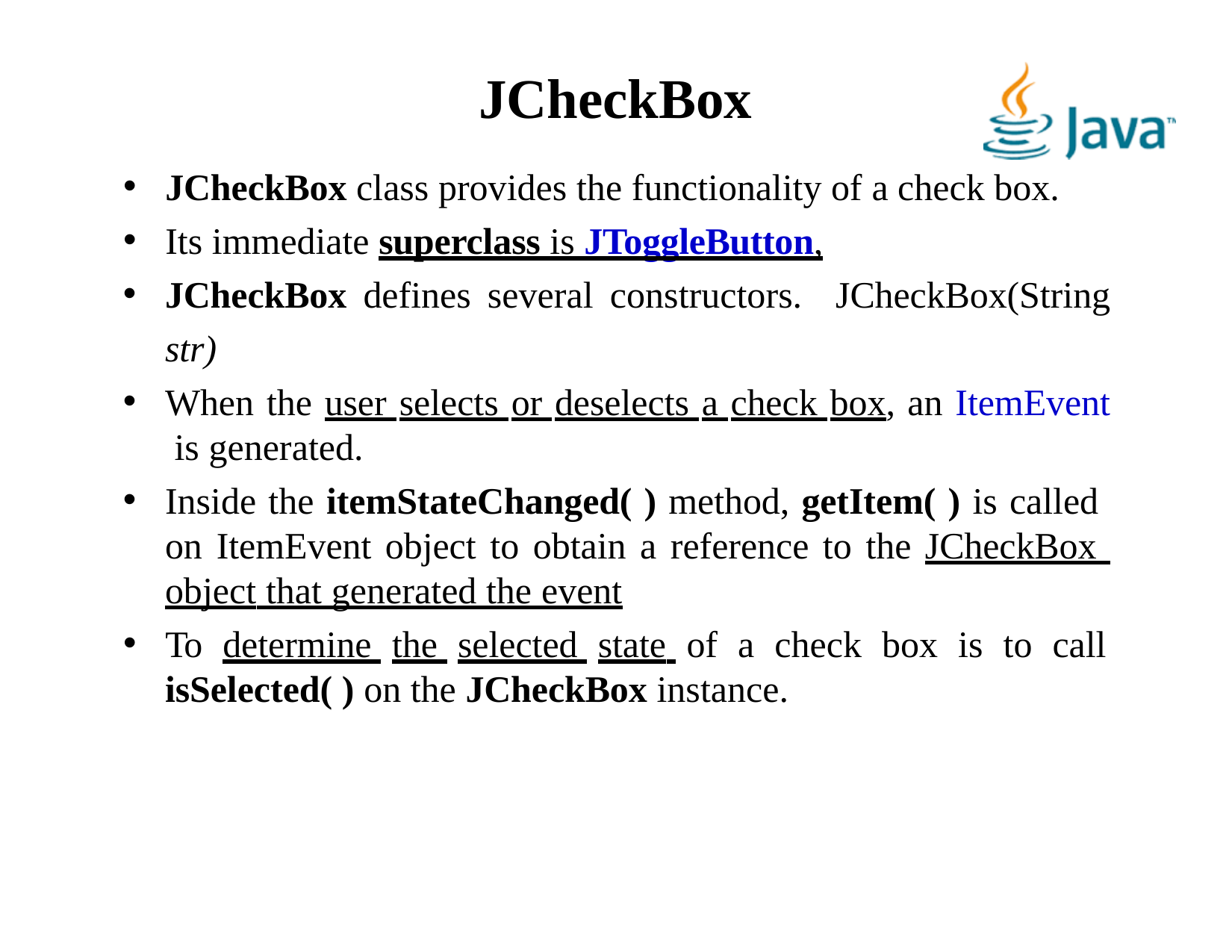

# JCheckBox
JCheckBox class provides the functionality of a check box.
Its immediate superclass is JToggleButton,
JCheckBox defines several constructors.  JCheckBox(String str)
When the user selects or deselects a check box, an ItemEvent  is generated.
Inside the itemStateChanged( ) method, getItem( ) is called  on ItemEvent object to obtain a reference to the JCheckBox  object that generated the event
To determine the selected state of a check box is to call
isSelected( ) on the JCheckBox instance.